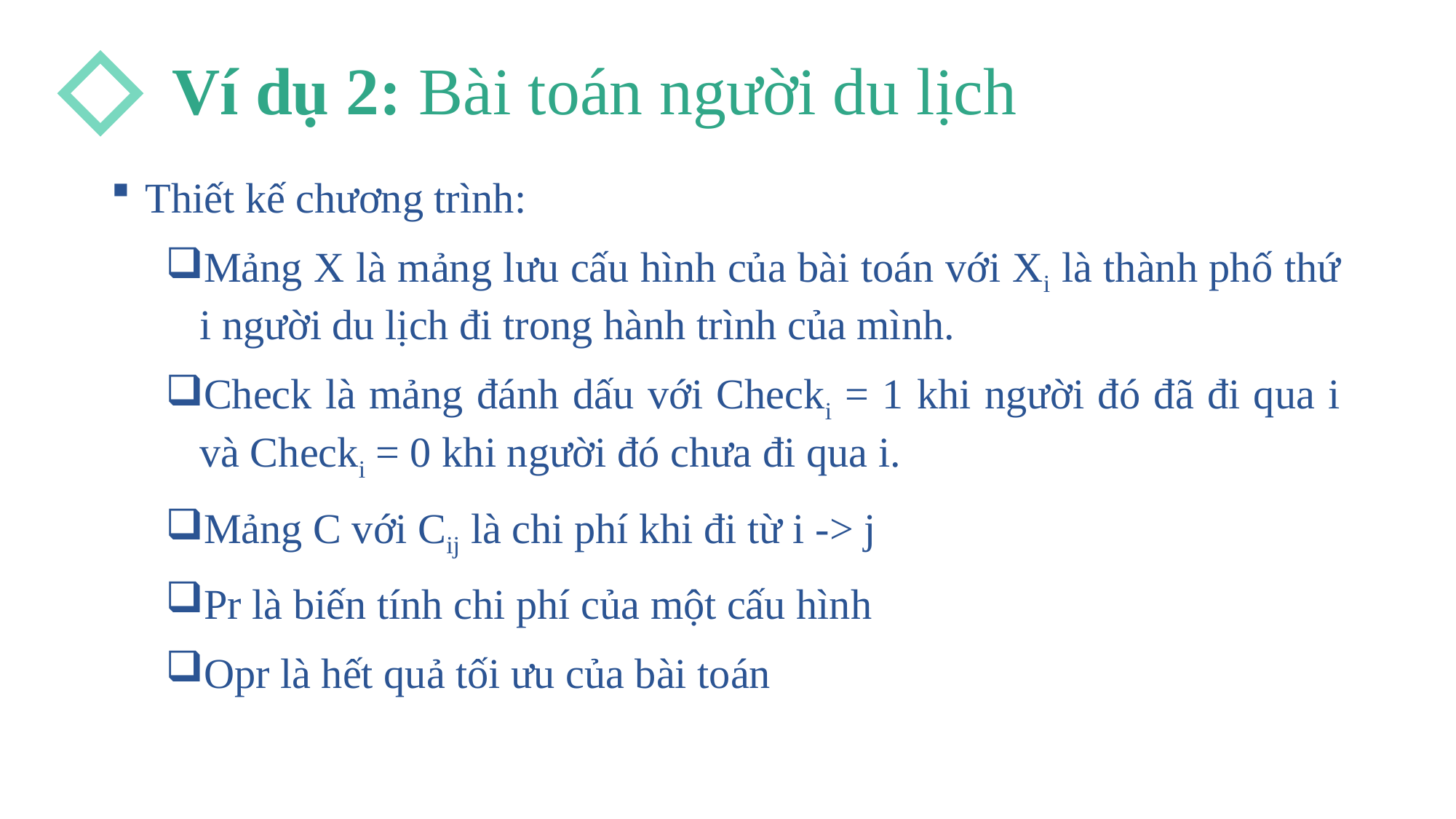

Ví dụ 2: Bài toán người du lịch

Thiết kế chương trình:
Mảng X là mảng lưu cấu hình của bài toán với Xi là thành phố thứ i người du lịch đi trong hành trình của mình.
Check là mảng đánh dấu với Checki = 1 khi người đó đã đi qua i và Checki = 0 khi người đó chưa đi qua i.
Mảng C với Cij là chi phí khi đi từ i -> j
Pr là biến tính chi phí của một cấu hình
Opr là hết quả tối ưu của bài toán